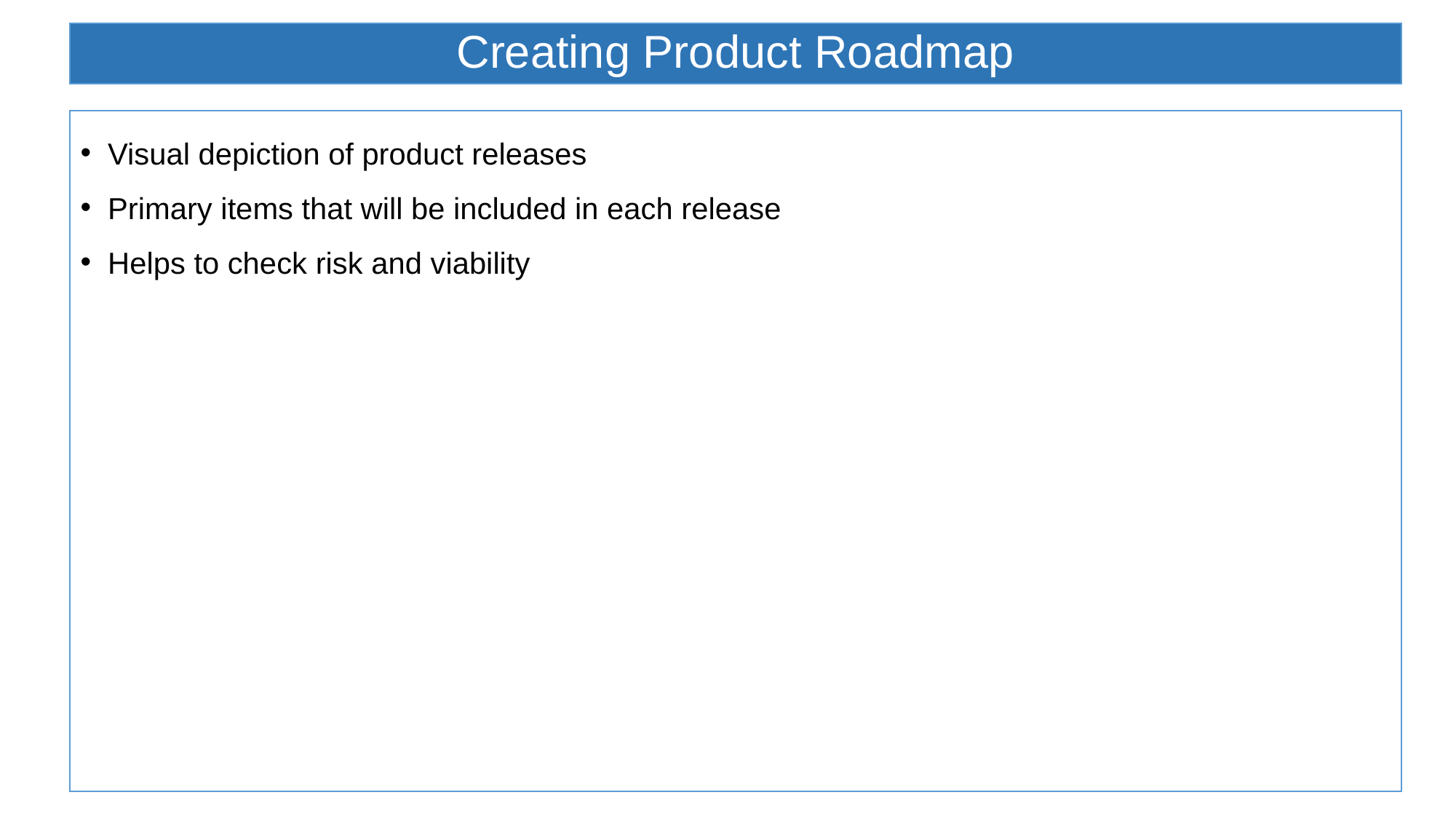

# Creating Product Roadmap
Visual depiction of product releases
Primary items that will be included in each release
Helps to check risk and viability